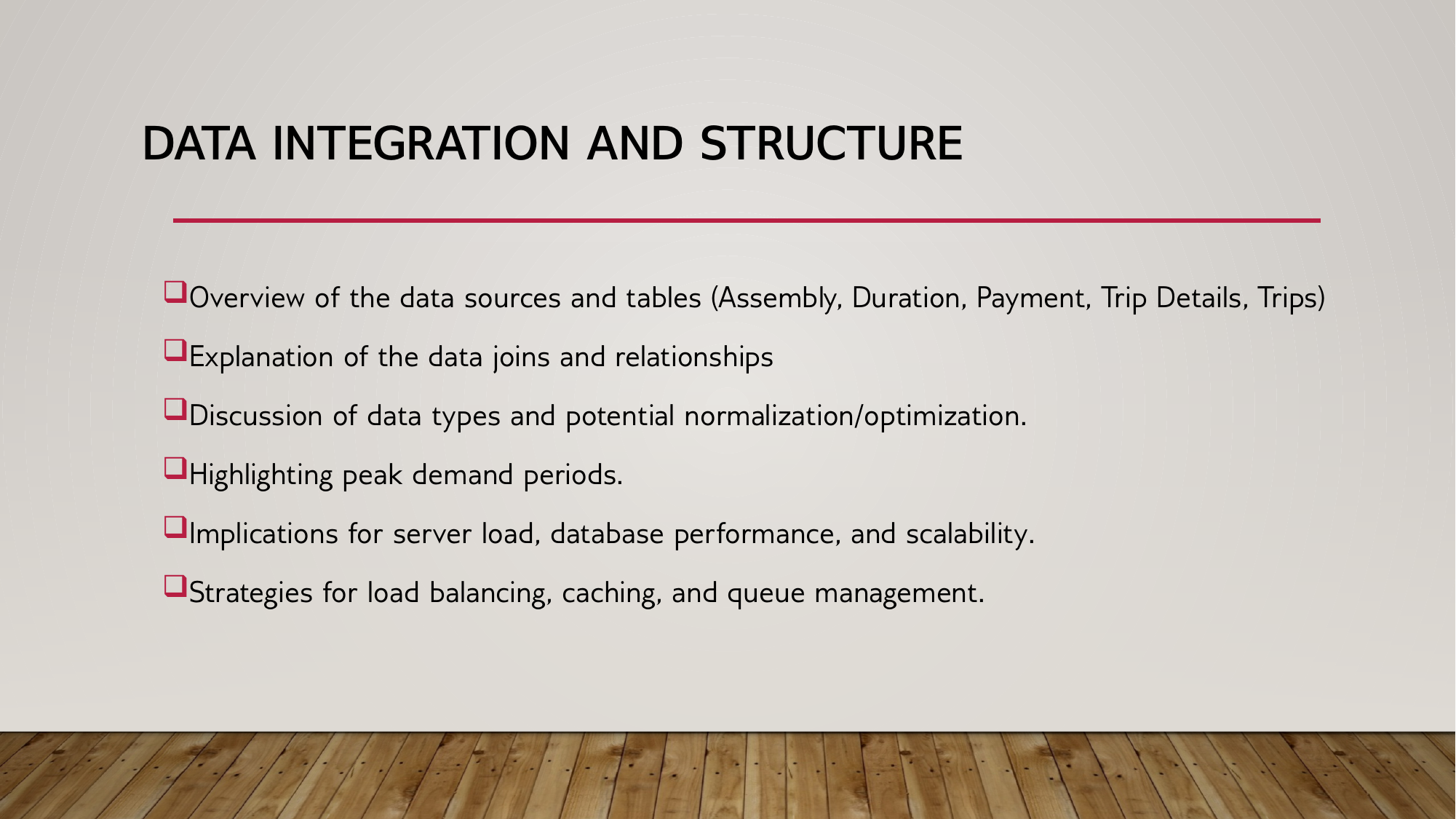

# Data Integration and Structure
Overview of the data sources and tables (Assembly, Duration, Payment, Trip Details, Trips)
Explanation of the data joins and relationships
Discussion of data types and potential normalization/optimization.
Highlighting peak demand periods.
Implications for server load, database performance, and scalability.
Strategies for load balancing, caching, and queue management.